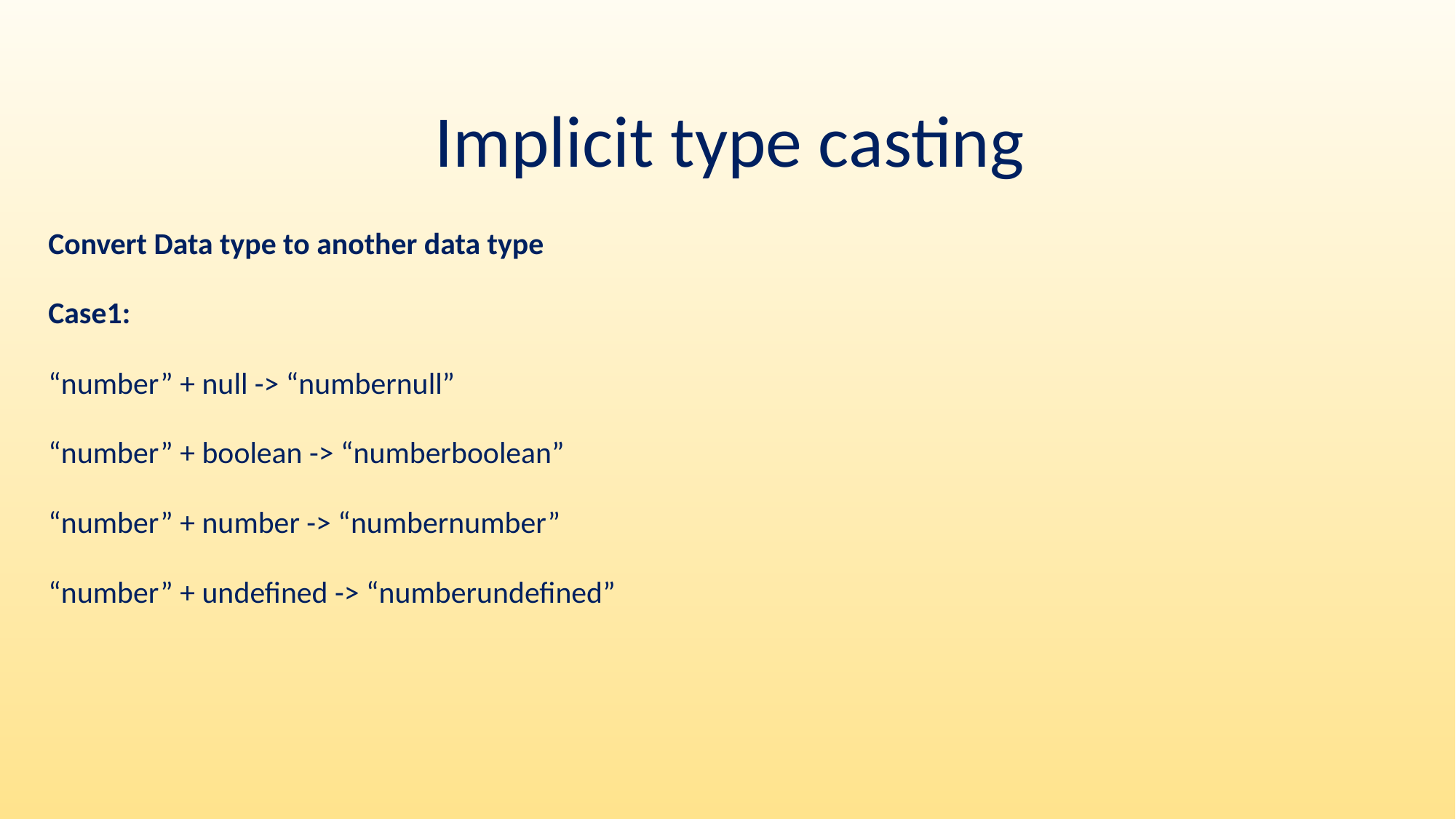

# Implicit type casting
Convert Data type to another data type
Case1:
“number” + null -> “numbernull”
“number” + boolean -> “numberboolean”
“number” + number -> “numbernumber”
“number” + undefined -> “numberundefined”